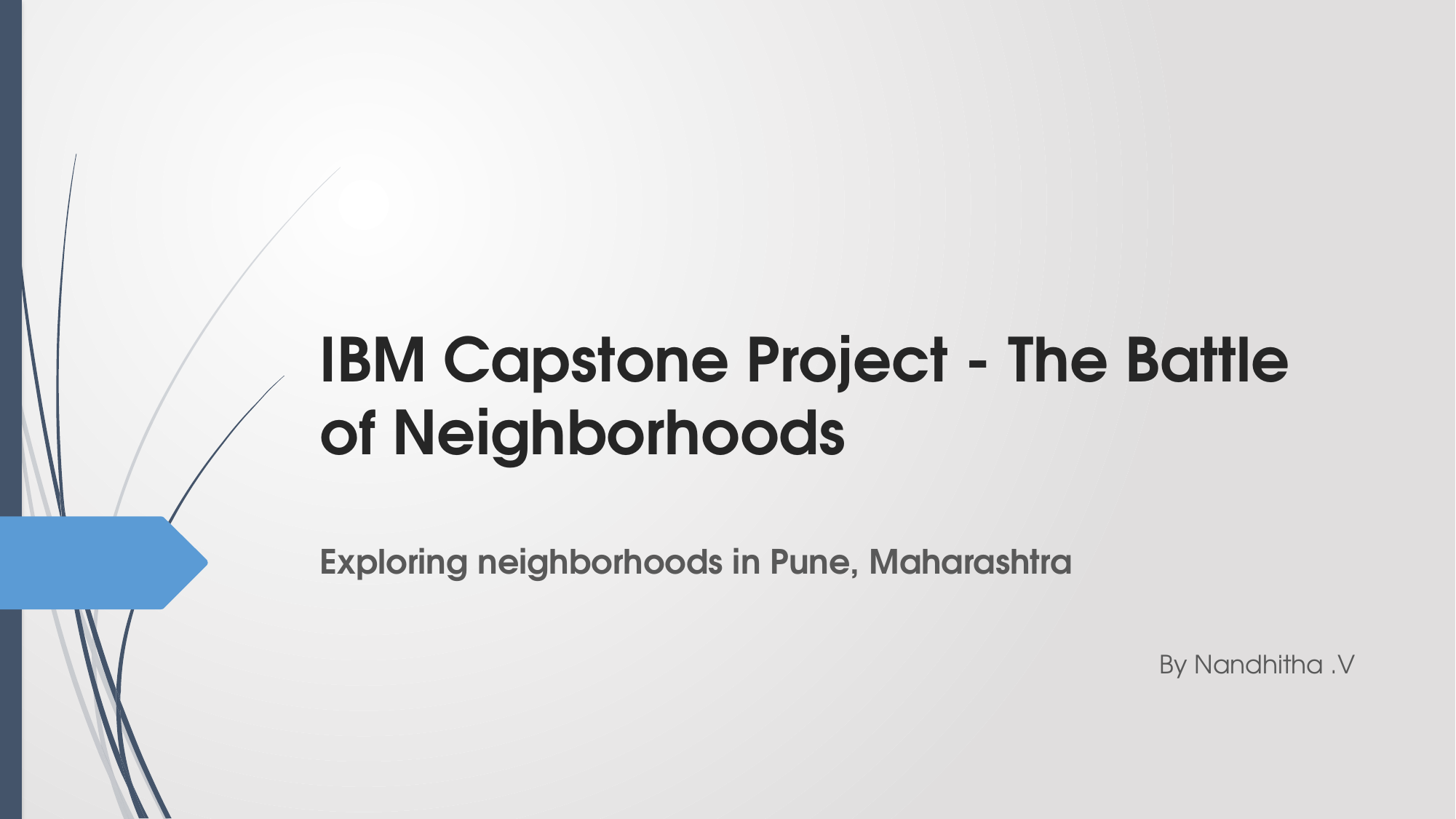

# IBM Capstone Project - The Battle of Neighborhoods
Exploring neighborhoods in Pune, Maharashtra

By Nandhitha .V